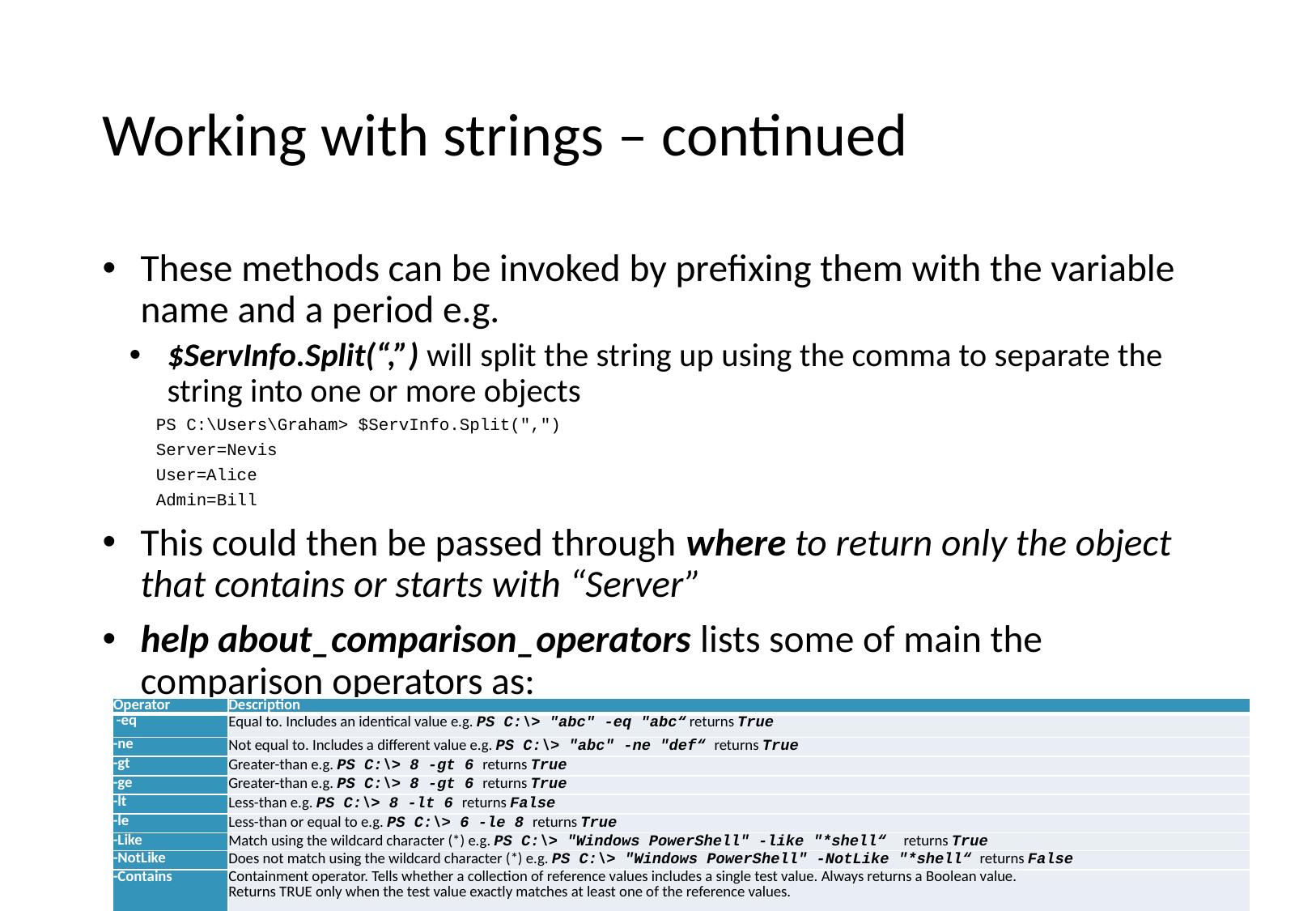

# Working with strings – continued
These methods can be invoked by prefixing them with the variable name and a period e.g.
$ServInfo.Split(“,”) will split the string up using the comma to separate the string into one or more objects
PS C:\Users\Graham> $ServInfo.Split(",")
Server=Nevis
User=Alice
Admin=Bill
This could then be passed through where to return only the object that contains or starts with “Server”
help about_comparison_operators lists some of main the comparison operators as:

| Operator | Description |
| --- | --- |
| -eq | Equal to. Includes an identical value e.g. PS C:\> "abc" -eq "abc“ returns True |
| -ne | Not equal to. Includes a different value e.g. PS C:\> "abc" -ne "def“ returns True |
| -gt | Greater-than e.g. PS C:\> 8 -gt 6 returns True |
| -ge | Greater-than e.g. PS C:\> 8 -gt 6 returns True |
| -lt | Less-than e.g. PS C:\> 8 -lt 6 returns False |
| -le | Less-than or equal to e.g. PS C:\> 6 -le 8 returns True |
| -Like | Match using the wildcard character (\*) e.g. PS C:\> "Windows PowerShell" -like "\*shell“ returns True |
| -NotLike | Does not match using the wildcard character (\*) e.g. PS C:\> "Windows PowerShell" -NotLike "\*shell“ returns False |
| -Contains | Containment operator. Tells whether a collection of reference values includes a single test value. Always returns a Boolean value. Returns TRUE only when the test value exactly matches at least one of the reference values. PS C:\> "abc", "def" -Contains "def“ returns True PS C:\> "Windows", "PowerShell" -Contains "Shell“ returns False (Not an exact match) |
| -NotContains | Same as Contains, except that it returns true only when the test value does not match at least one of the reference values |
| -Replace | Replace operator. Changes the specified elements of a value. PS C:\> "Get-Process" -Replace "Get", "Stop“ returns “Stop-Process” |
20